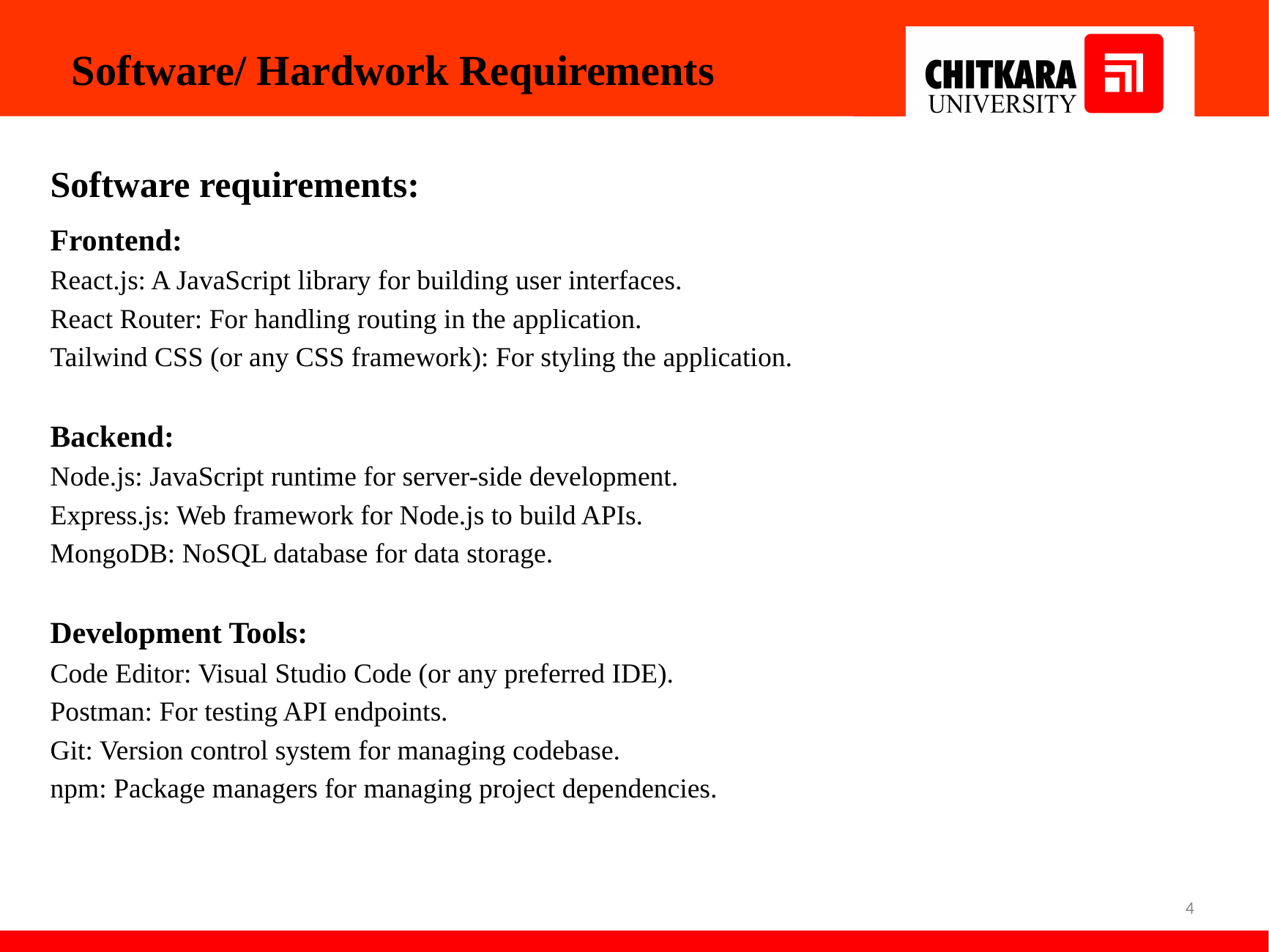

# Software/ Hardwork Requirements
Software requirements:
Frontend:
React.js: A JavaScript library for building user interfaces.
React Router: For handling routing in the application.
Tailwind CSS (or any CSS framework): For styling the application.

Backend:
Node.js: JavaScript runtime for server-side development.
Express.js: Web framework for Node.js to build APIs.
MongoDB: NoSQL database for data storage.

Development Tools:
Code Editor: Visual Studio Code (or any preferred IDE).
Postman: For testing API endpoints.
Git: Version control system for managing codebase.
npm: Package managers for managing project dependencies.
4